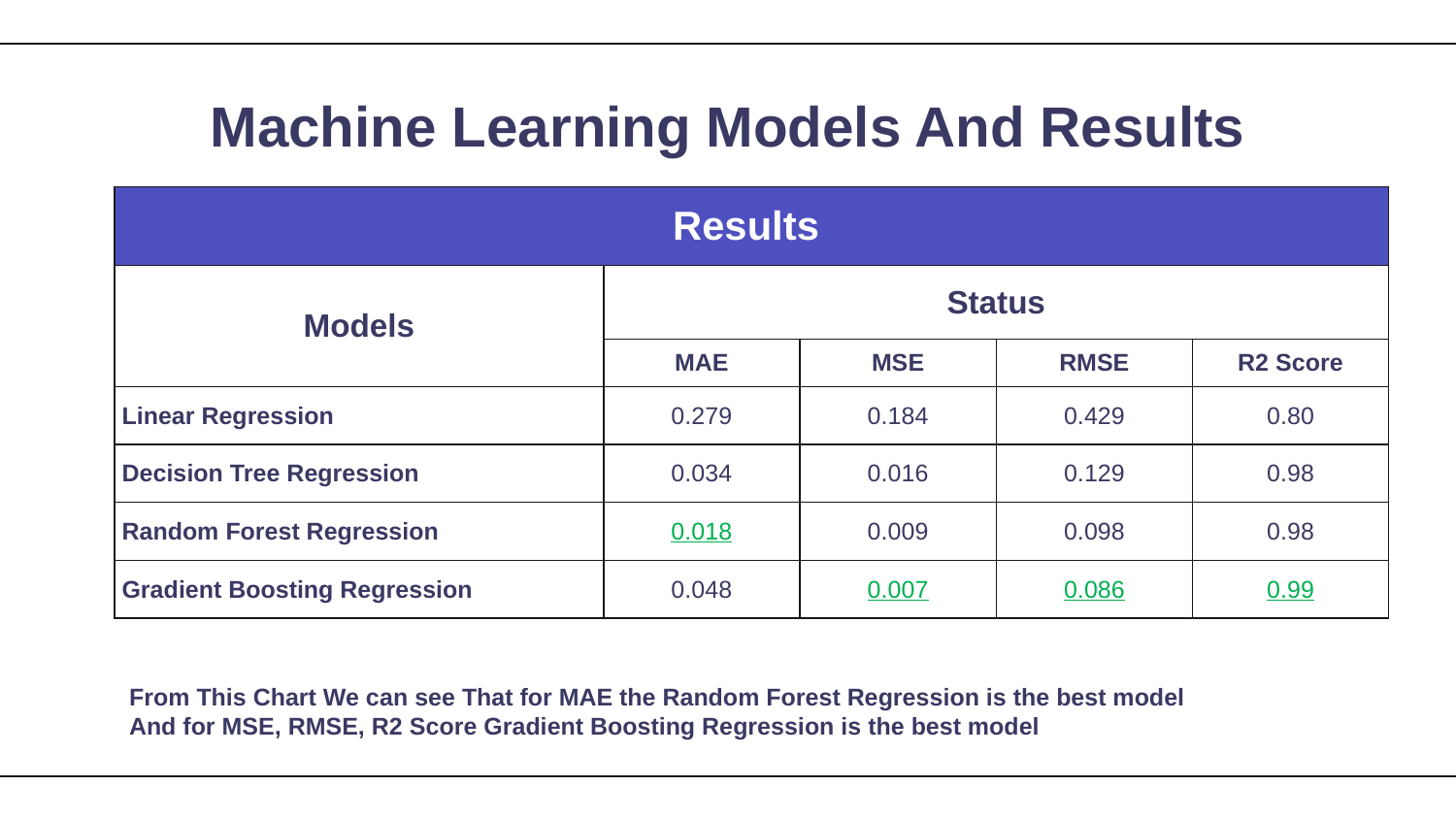

# Machine Learning Models And Results
| Results |  |  |  |  |
| --- | --- | --- | --- | --- |
| Models | Status |  |  |  |
|  | MAE | MSE | RMSE | R2 Score |
| Linear Regression | 0.279 | 0.184 | 0.429 | 0.80 |
| Decision Tree Regression | 0.034 | 0.016 | 0.129 | 0.98 |
| Random Forest Regression | 0.018 | 0.009 | 0.098 | 0.98 |
| Gradient Boosting Regression | 0.048 | 0.007 | 0.086 | 0.99 |

From This Chart We can see That for MAE the Random Forest Regression is the best model
And for MSE, RMSE, R2 Score Gradient Boosting Regression is the best model